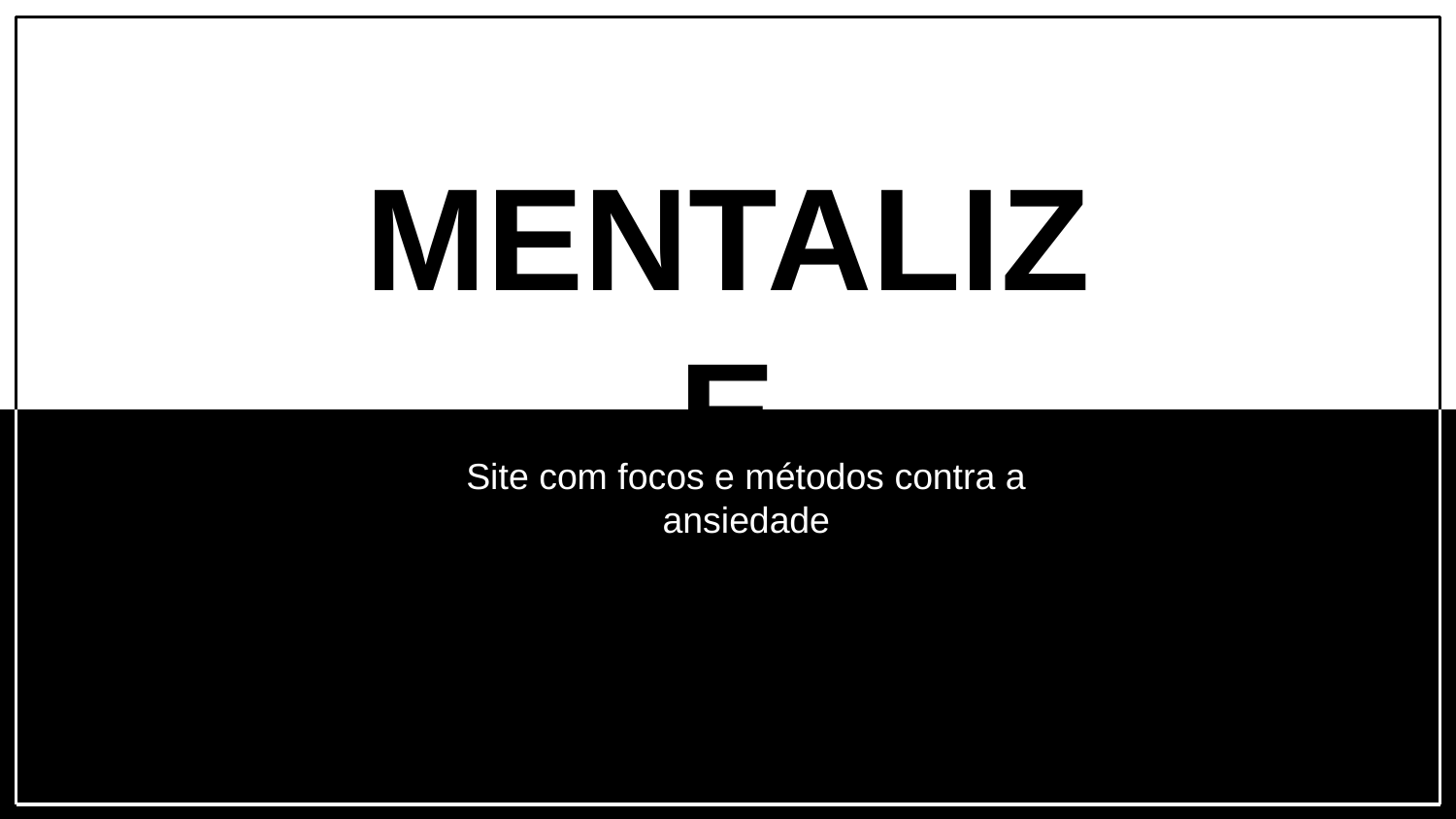

# MENTALIZE
Site com focos e métodos contra a ansiedade